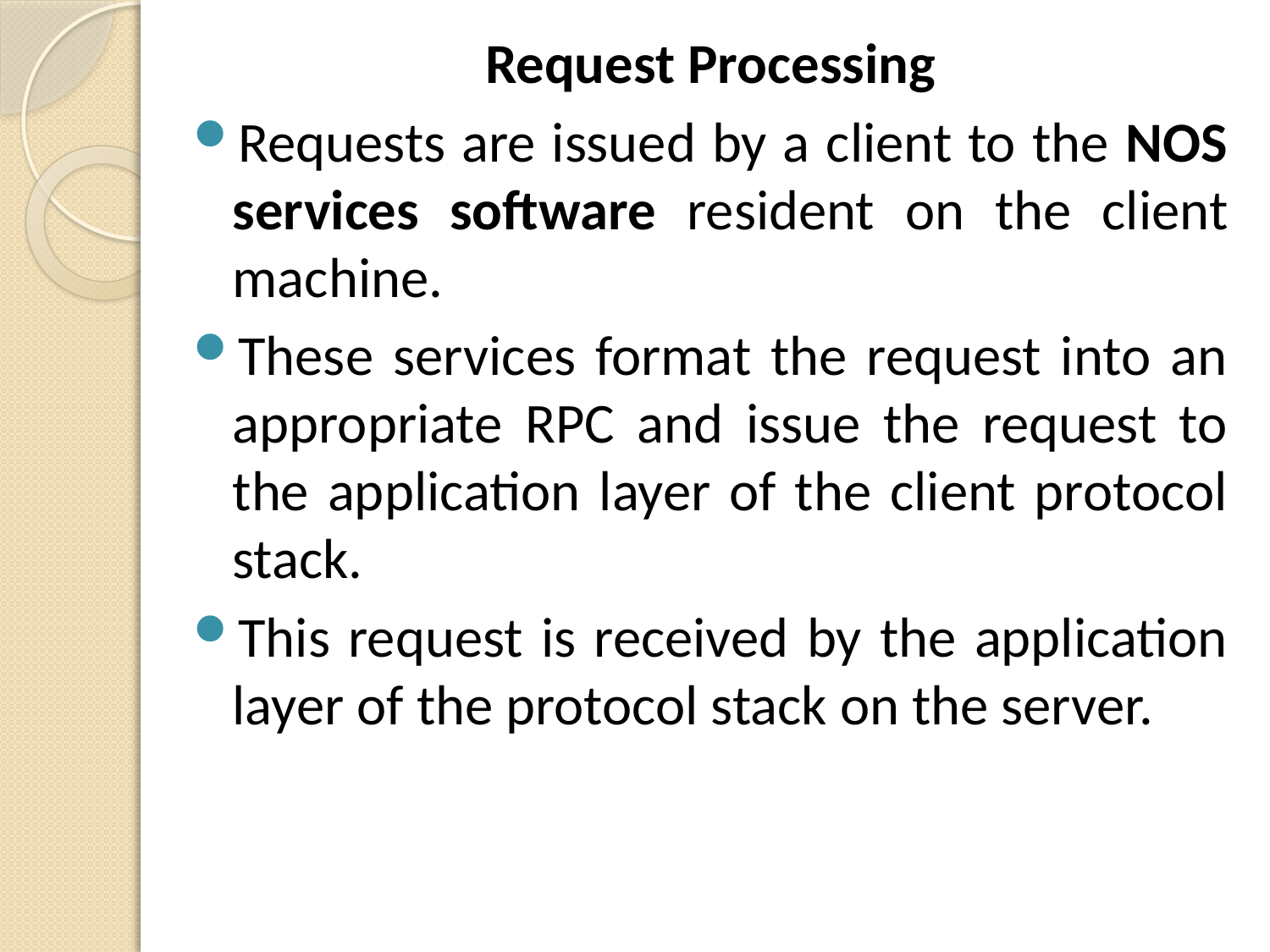

Request Processing
Requests are issued by a client to the NOS services software resident on the client machine.
These services format the request into an appropriate RPC and issue the request to the application layer of the client protocol stack.
This request is received by the application layer of the protocol stack on the server.